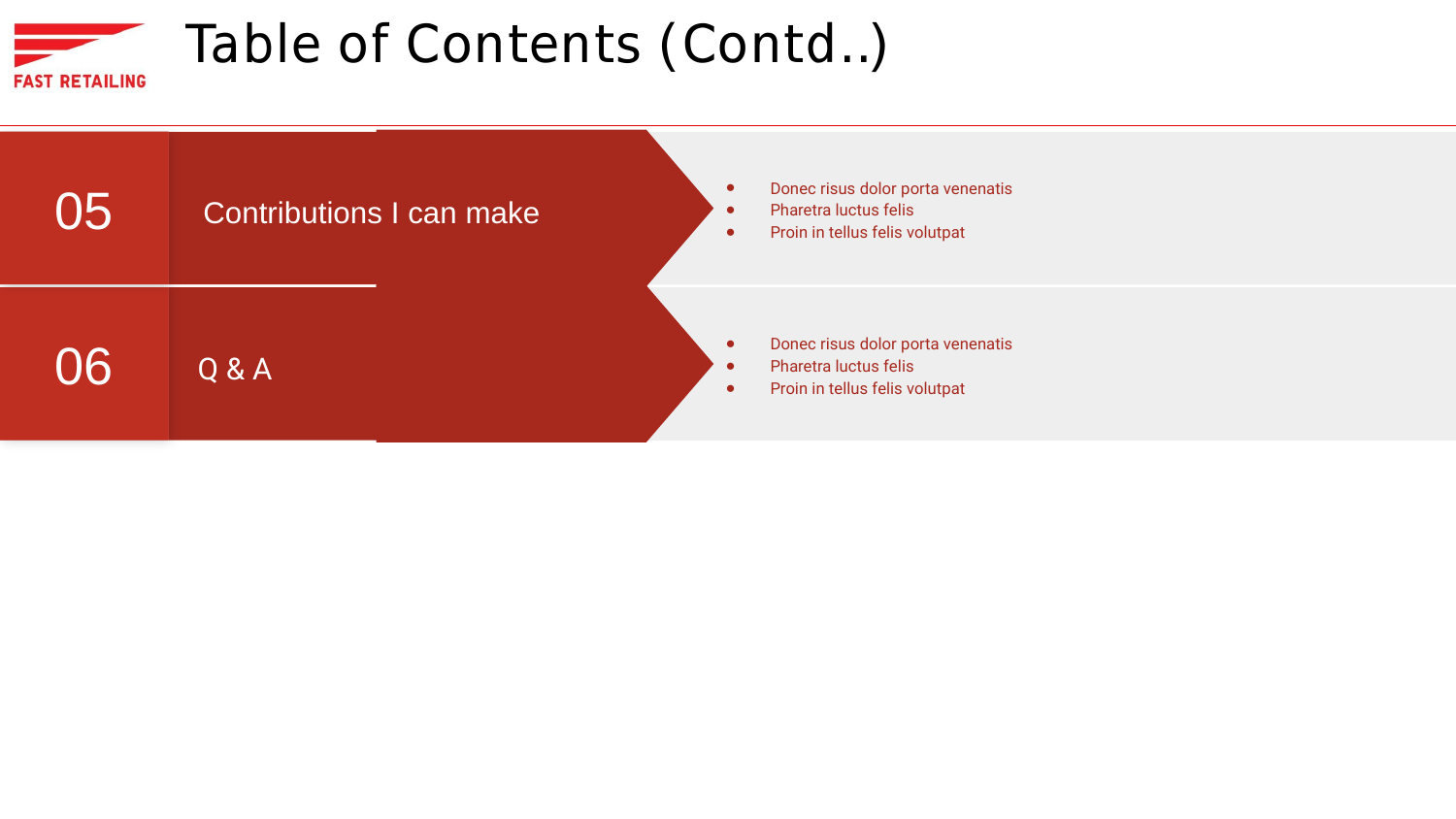

# Table of Contents (Contd..)

05

Donec risus dolor porta venenatis
Pharetra luctus felis
Proin in tellus felis volutpat
Contributions I can make

06

Donec risus dolor porta venenatis
Pharetra luctus felis
Proin in tellus felis volutpat
Q & A